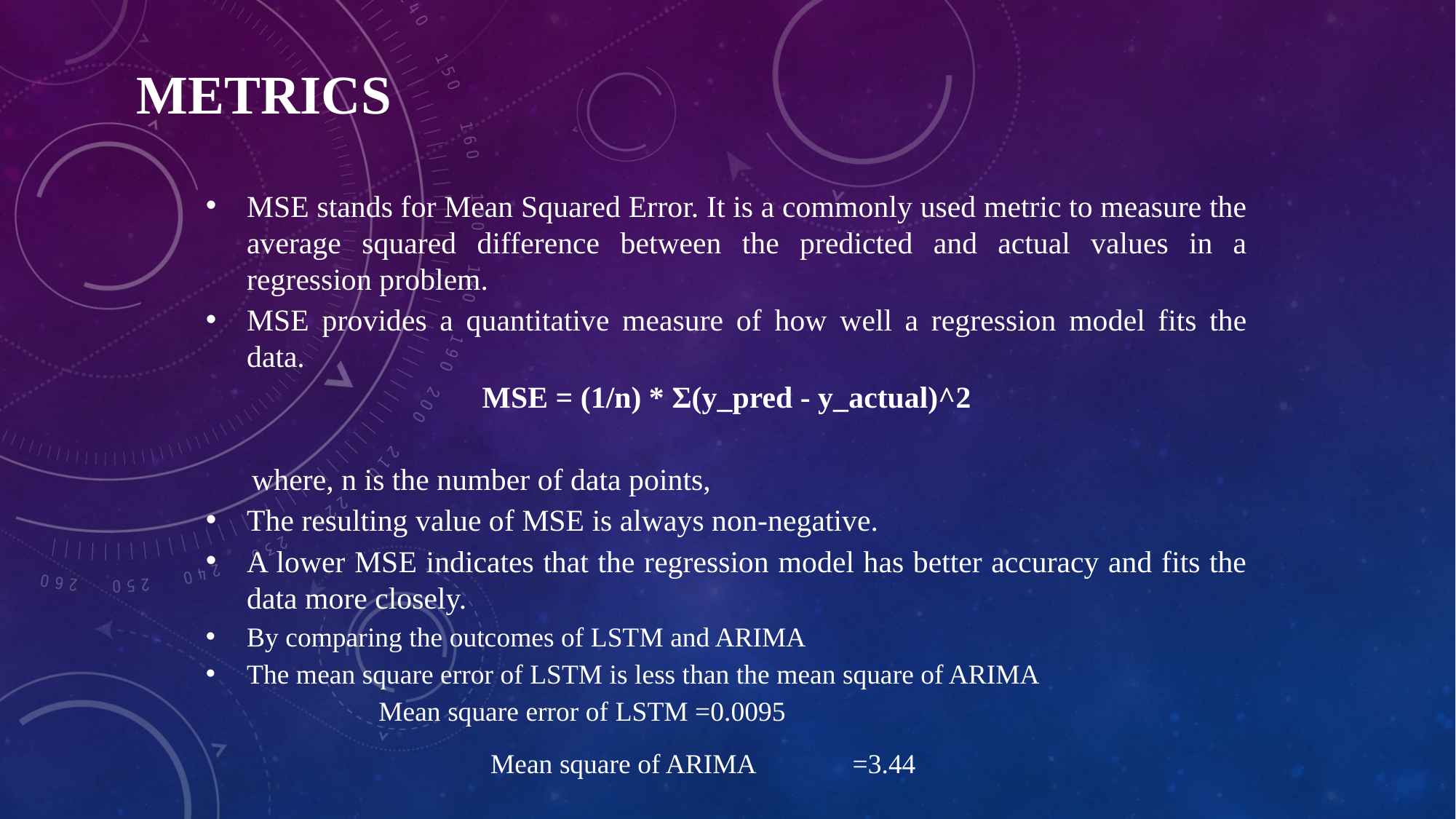

METRICS
MSE stands for Mean Squared Error. It is a commonly used metric to measure the average squared difference between the predicted and actual values in a regression problem.
MSE provides a quantitative measure of how well a regression model fits the data.
MSE = (1/n) * Σ(y_pred - y_actual)^2

      where, n is the number of data points,
The resulting value of MSE is always non-negative.
A lower MSE indicates that the regression model has better accuracy and fits the data more closely.
By comparing the outcomes of LSTM and ARIMA
The mean square error of LSTM is less than the mean square of ARIMA
                         Mean square error of LSTM =0.0095
		  			Mean square of ARIMA	     =3.44